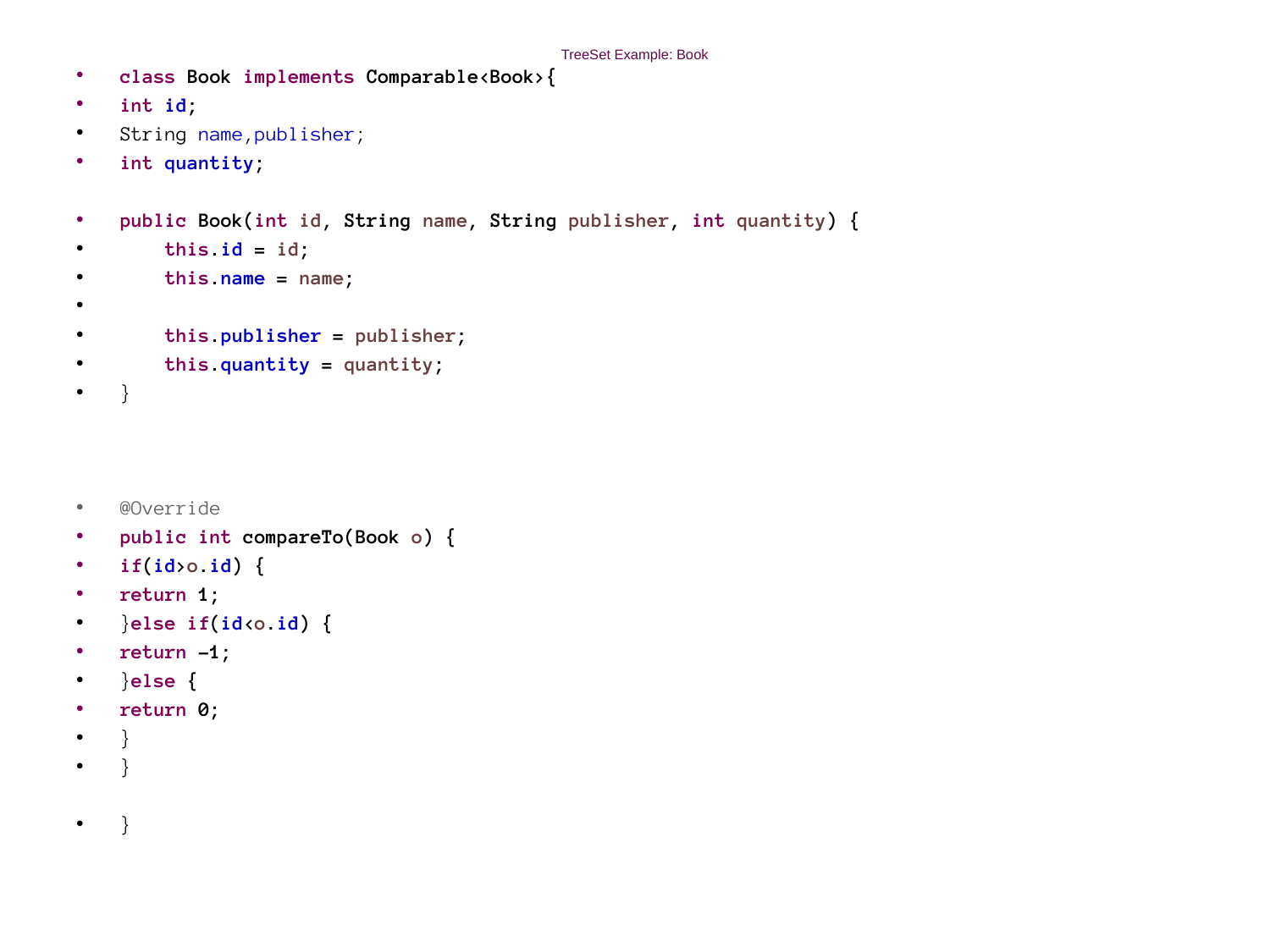

# TreeSet Example: Book
class Book implements Comparable<Book>{
int id;
String name,publisher;
int quantity;

public Book(int id, String name, String publisher, int quantity) {
    this.id = id;
    this.name = name;

    this.publisher = publisher;
    this.quantity = quantity;
}

@Override
public int compareTo(Book o) {
if(id>o.id) {
return 1;
}else if(id<o.id) {
return -1;
}else {
return 0;
}
}

}